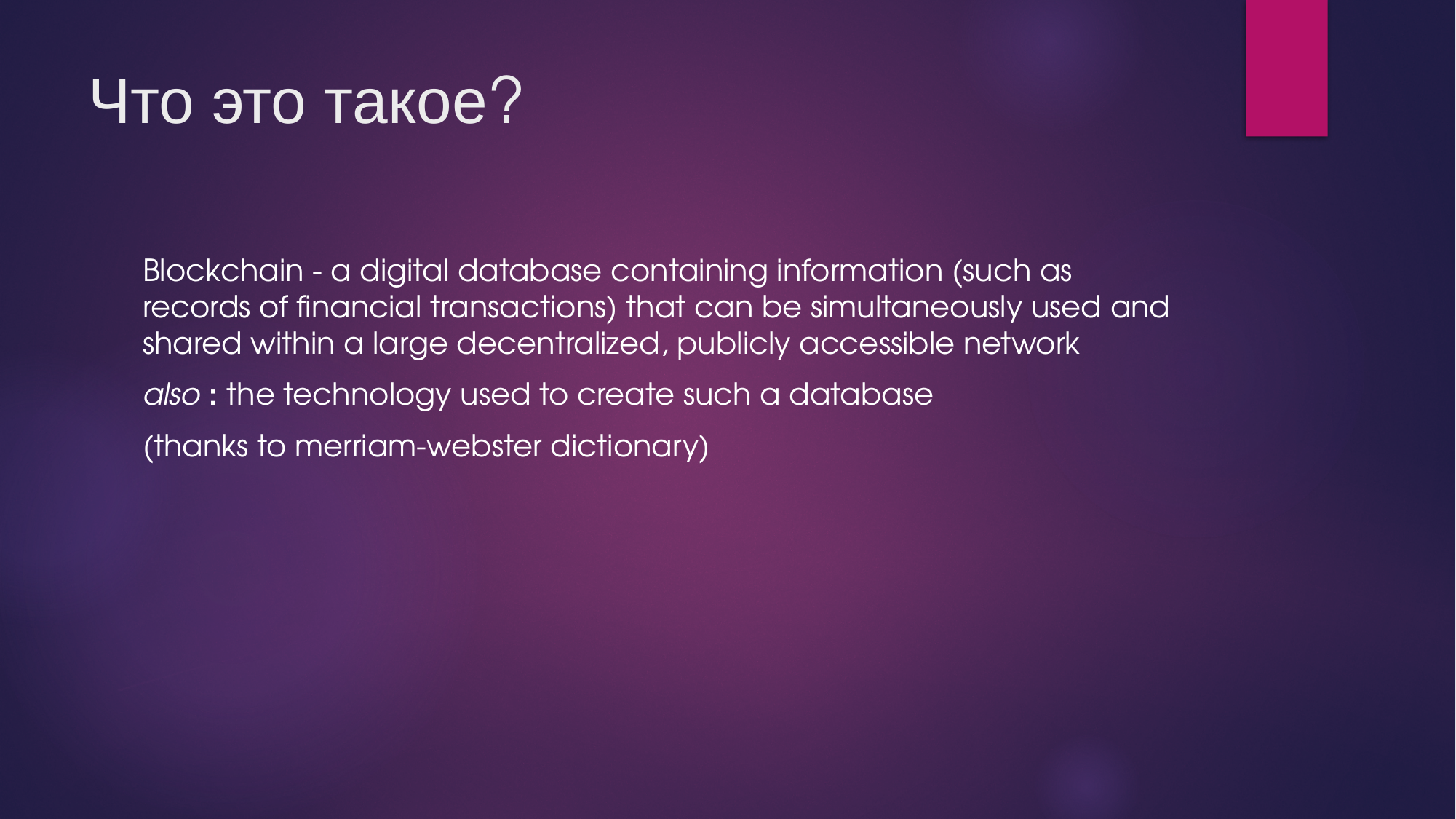

# Что это такое?
Blockchain - a digital database containing information (such as records of financial transactions) that can be simultaneously used and shared within a large decentralized, publicly accessible network
also : the technology used to create such a database
(thanks to merriam-webster dictionary)